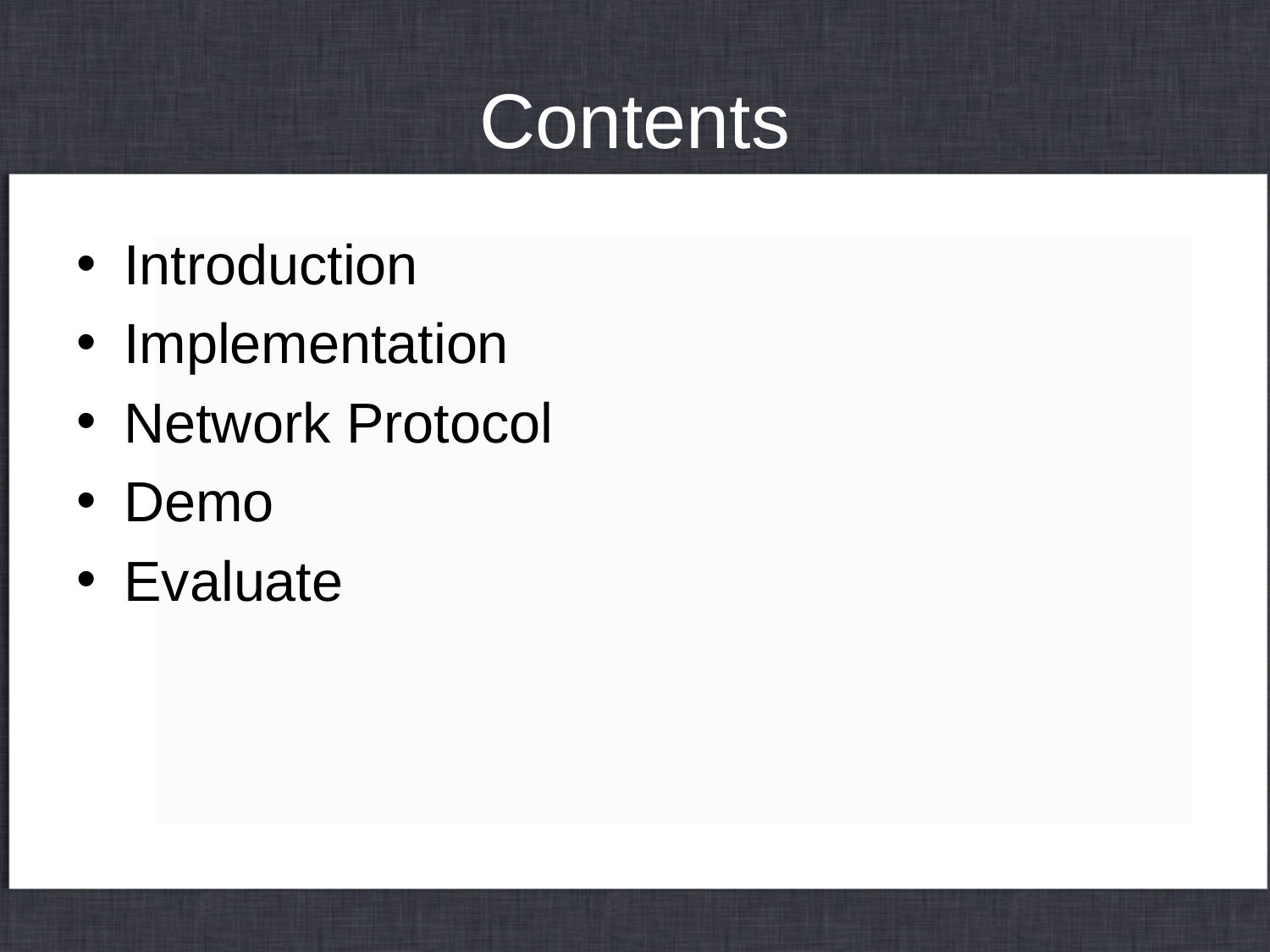

# Contents
Introduction
Implementation
Network Protocol
Demo
Evaluate